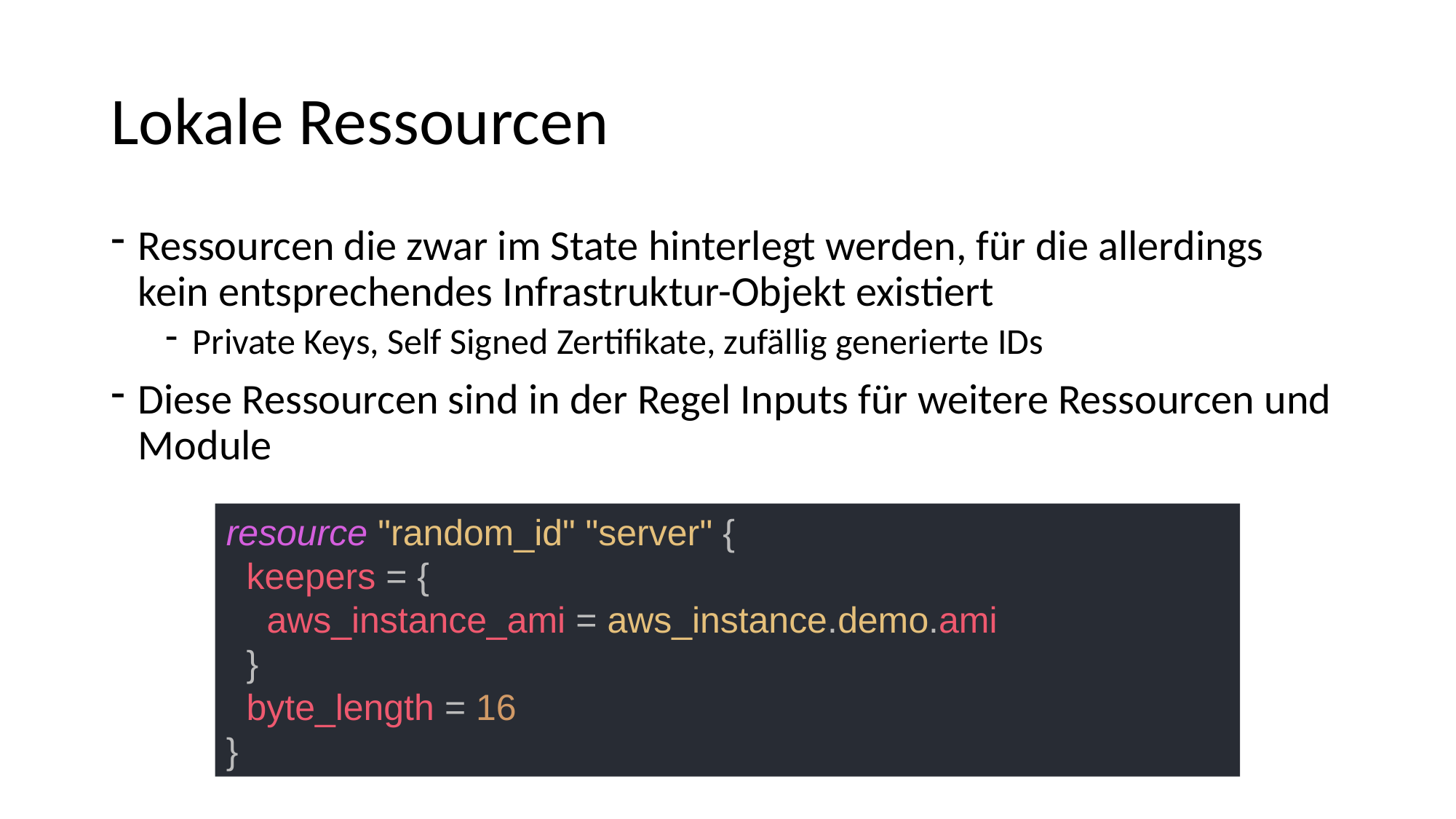

# Lokale Ressourcen
Ressourcen die zwar im State hinterlegt werden, für die allerdings kein entsprechendes Infrastruktur-Objekt existiert
Private Keys, Self Signed Zertifikate, zufällig generierte IDs
Diese Ressourcen sind in der Regel Inputs für weitere Ressourcen und Module
resource "random_id" "server" {
  keepers = {
    aws_instance_ami = aws_instance.demo.ami
  }
  byte_length = 16
}